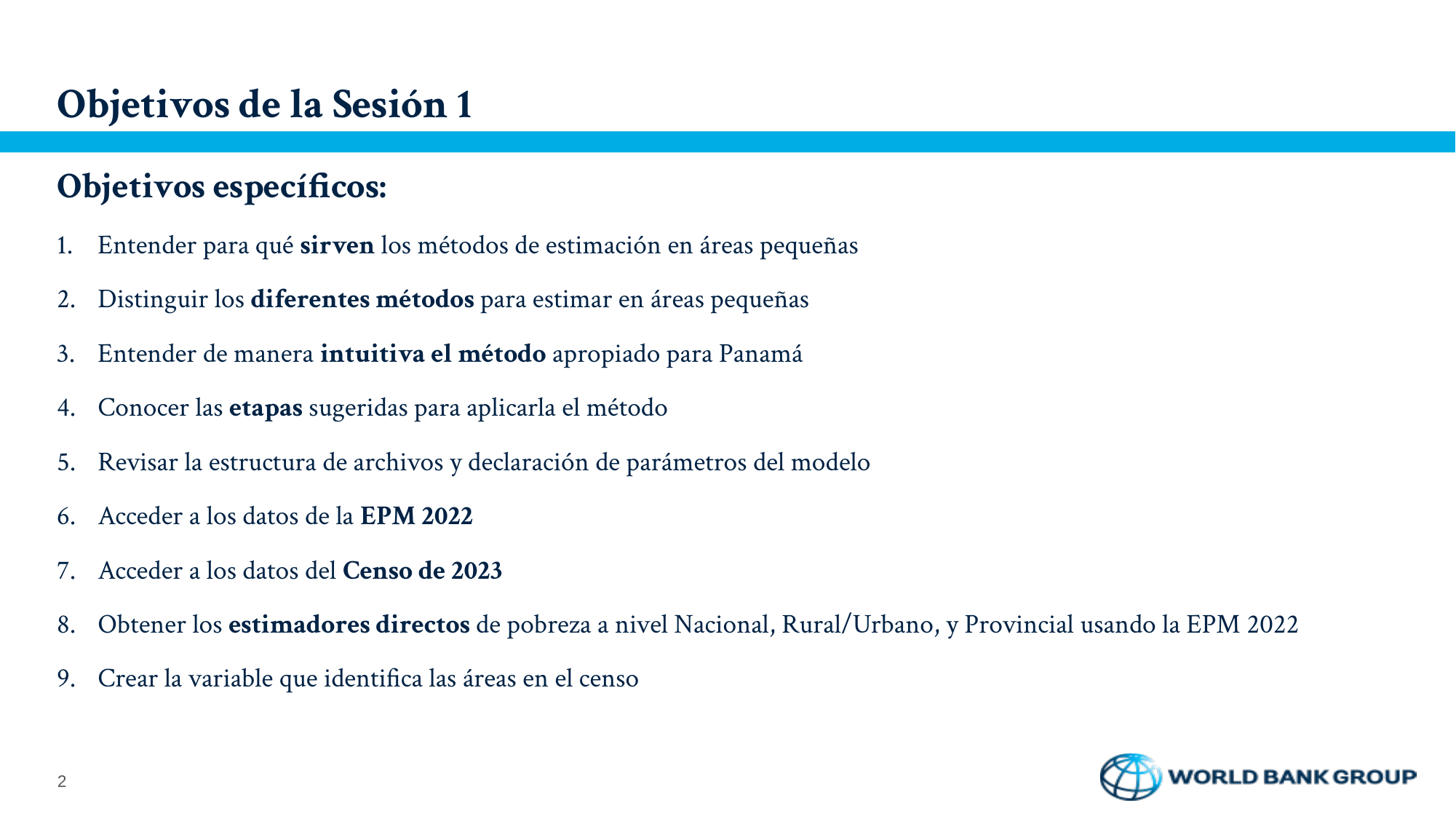

# Objetivos de la Sesión 1
Objetivos específicos:
Entender para qué sirven los métodos de estimación en áreas pequeñas
Distinguir los diferentes métodos para estimar en áreas pequeñas
Entender de manera intuitiva el método apropiado para Panamá
Conocer las etapas sugeridas para aplicarla el método
Revisar la estructura de archivos y declaración de parámetros del modelo
Acceder a los datos de la EPM 2022
Acceder a los datos del Censo de 2023
Obtener los estimadores directos de pobreza a nivel Nacional, Rural/Urbano, y Provincial usando la EPM 2022
Crear la variable que identifica las áreas en el censo

2